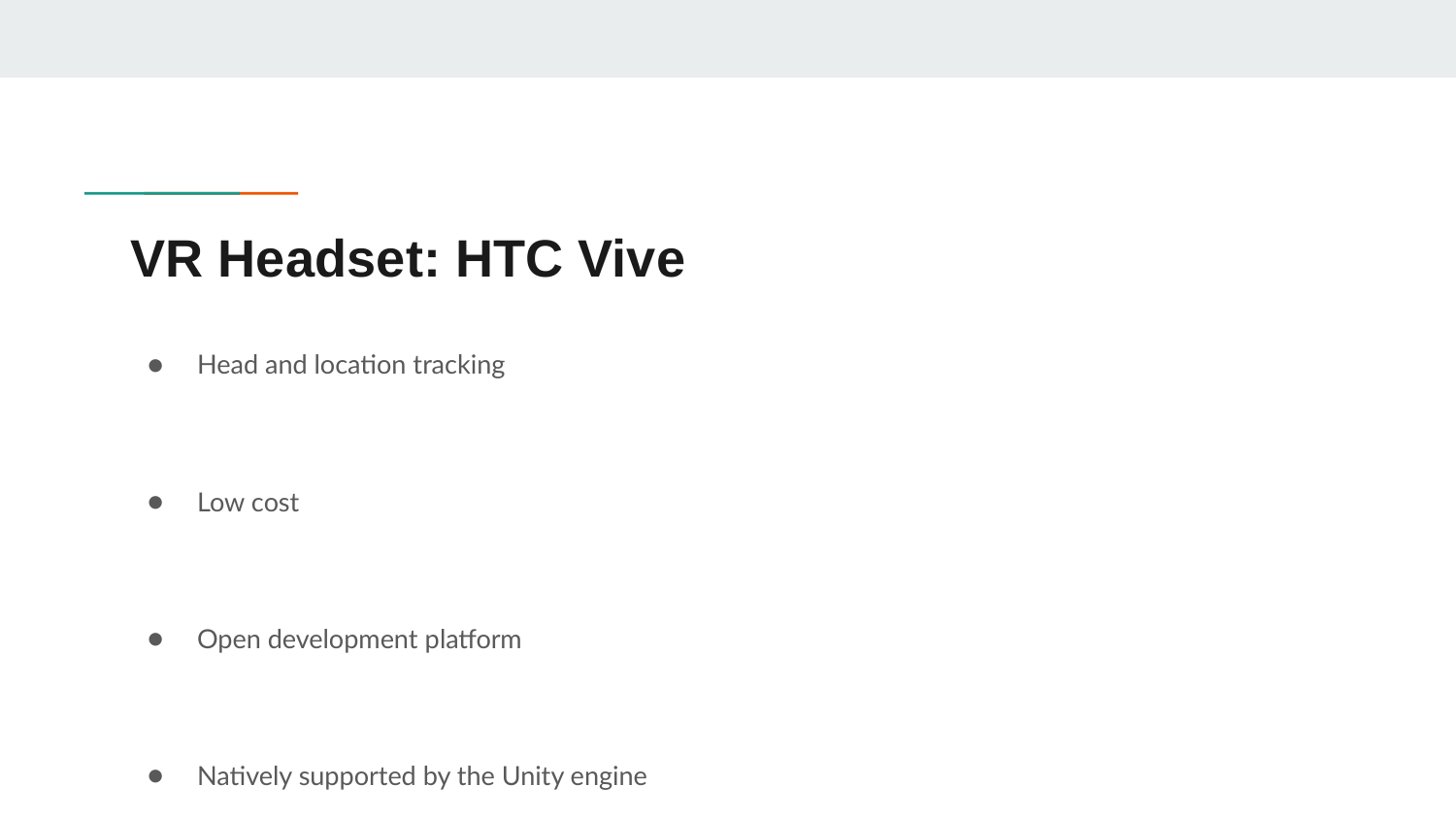

# VR Headset: HTC Vive
Head and location tracking

Low cost

Open development platform

Natively supported by the Unity engine